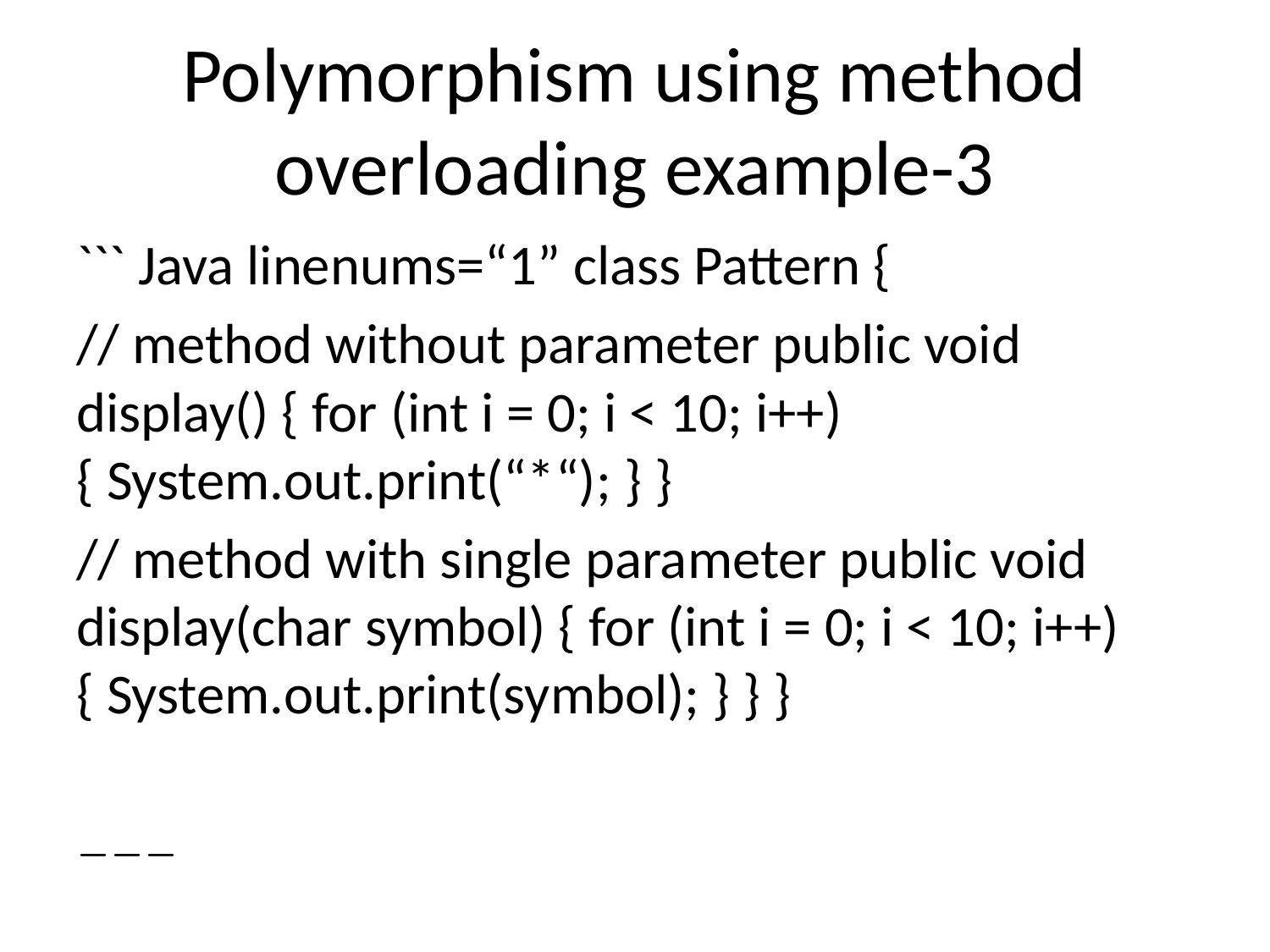

# Polymorphism using method overloading example-3
``` Java linenums=“1” class Pattern {
// method without parameter public void display() { for (int i = 0; i < 10; i++) { System.out.print(“*“); } }
// method with single parameter public void display(char symbol) { for (int i = 0; i < 10; i++) { System.out.print(symbol); } } }

---

##  Polymorphism using method overloading example-3

``` Java linenums="1"
class Main {
  public static void main(String[] args) {
    Pattern d1 = new Pattern();

    // call method without any argument
    d1.display();
    System.out.println("\n");

    // call method with a single argument
    d1.display('#');
  }
}